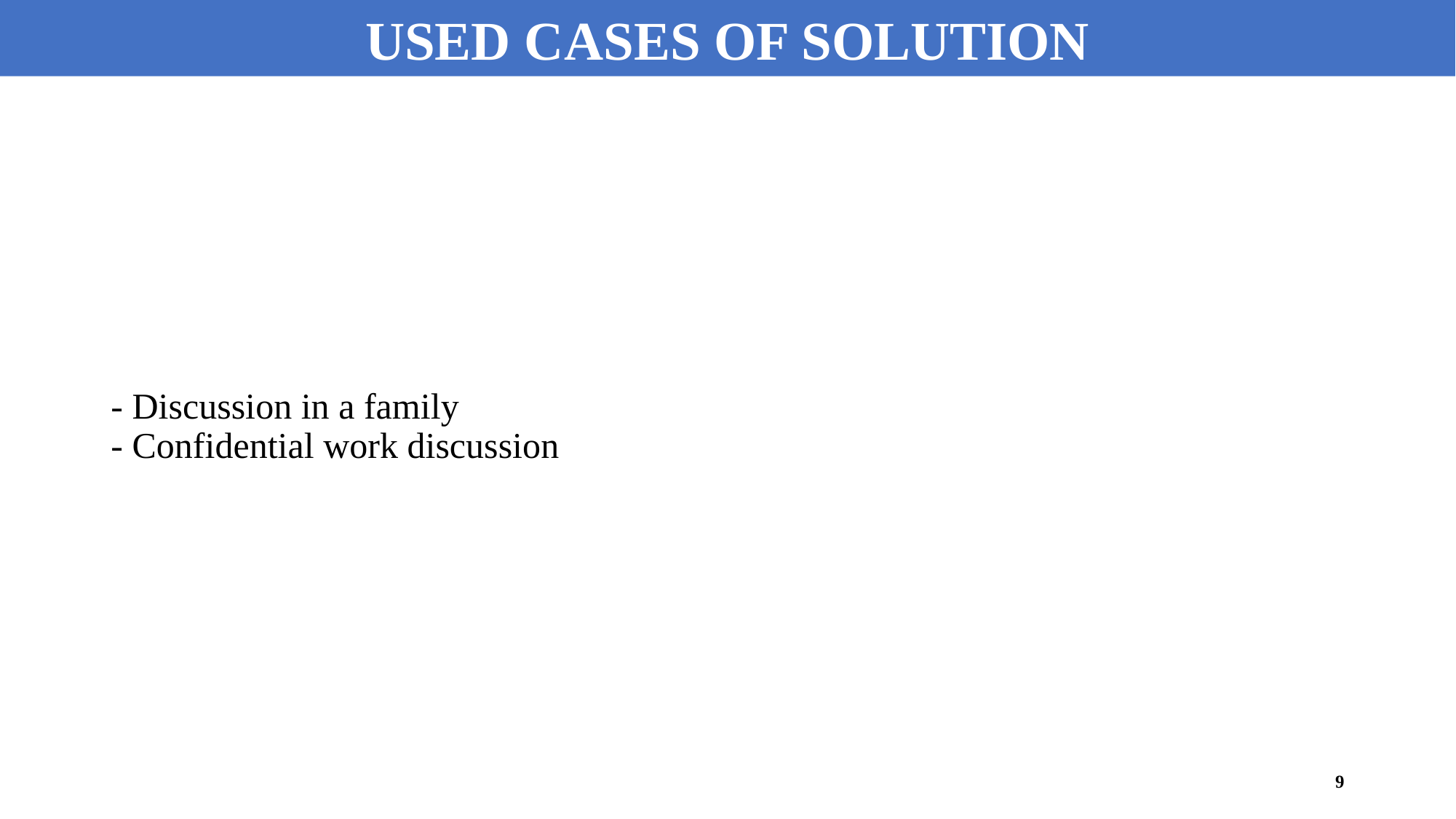

USED CASES OF SOLUTION
# - Discussion in a family - Confidential work discussion
9